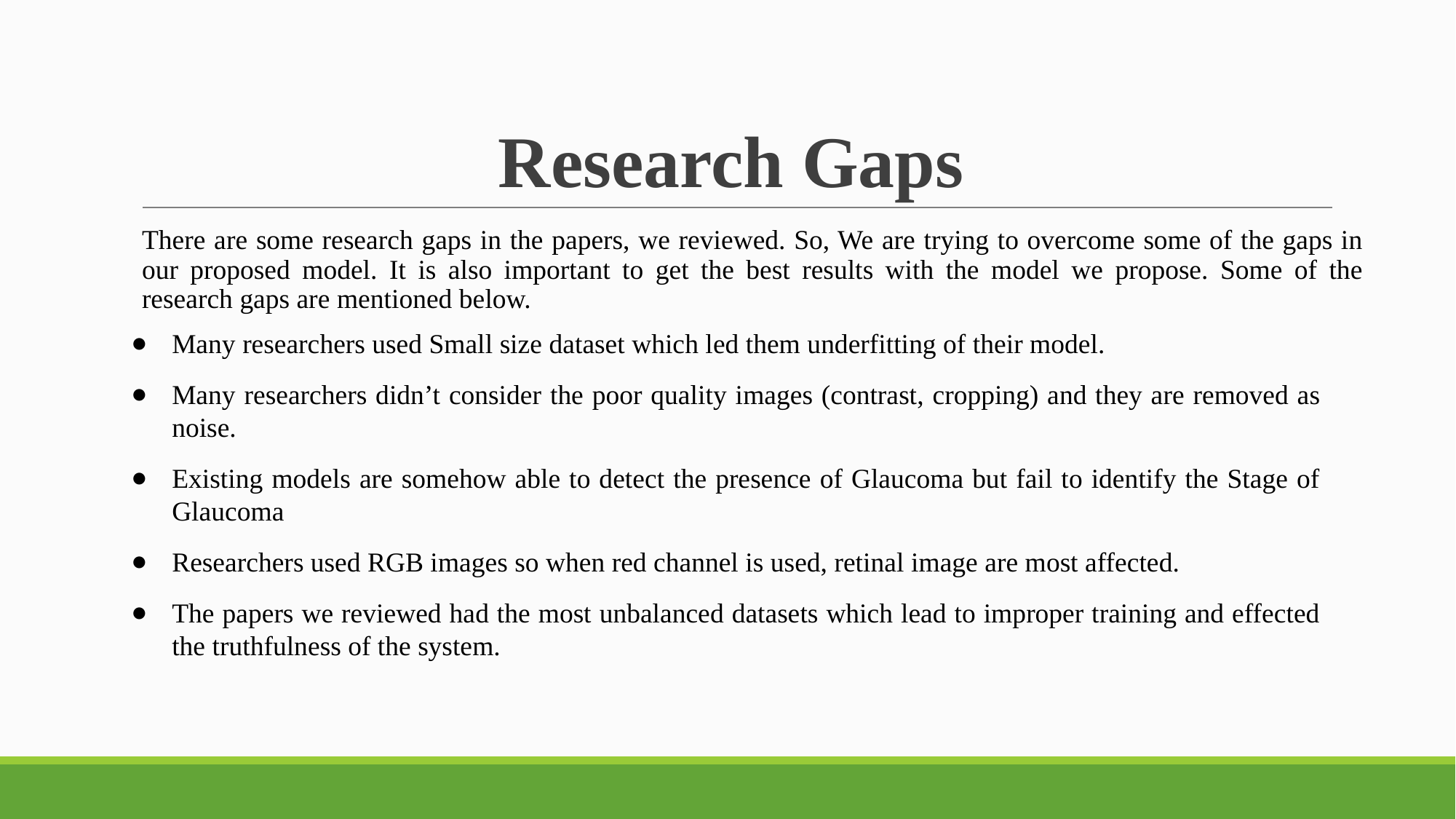

# Research Gaps
There are some research gaps in the papers, we reviewed. So, We are trying to overcome some of the gaps in our proposed model. It is also important to get the best results with the model we propose. Some of the research gaps are mentioned below.
Many researchers used Small size dataset which led them underfitting of their model.
Many researchers didn’t consider the poor quality images (contrast, cropping) and they are removed as noise.
Existing models are somehow able to detect the presence of Glaucoma but fail to identify the Stage of Glaucoma
Researchers used RGB images so when red channel is used, retinal image are most affected.
The papers we reviewed had the most unbalanced datasets which lead to improper training and effected the truthfulness of the system.